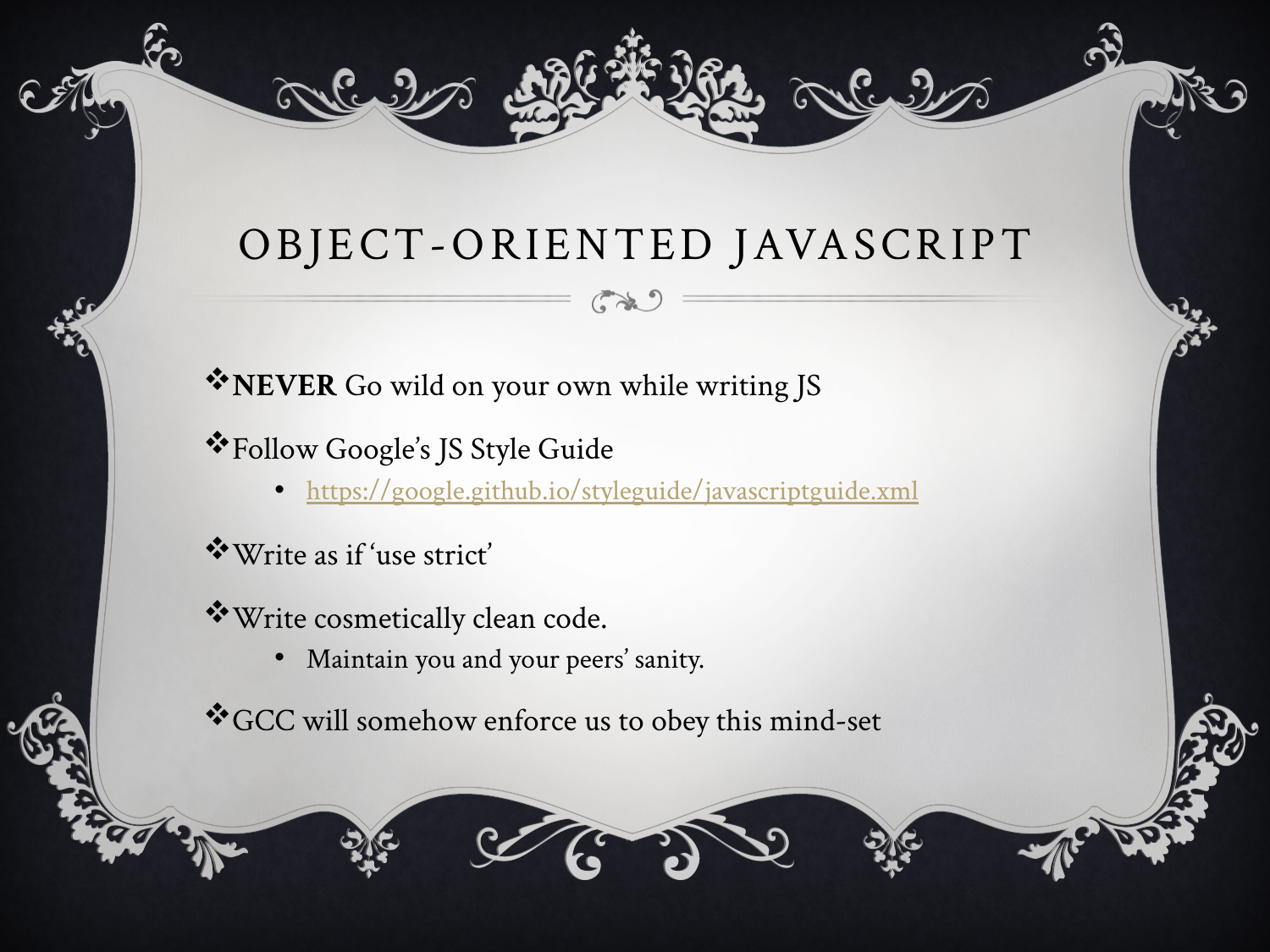

# Object-Oriented Javascript
NEVER Go wild on your own while writing JS
Follow Google’s JS Style Guide
https://google.github.io/styleguide/javascriptguide.xml
Write as if ‘use strict’
Write cosmetically clean code.
Maintain you and your peers’ sanity.
GCC will somehow enforce us to obey this mind-set